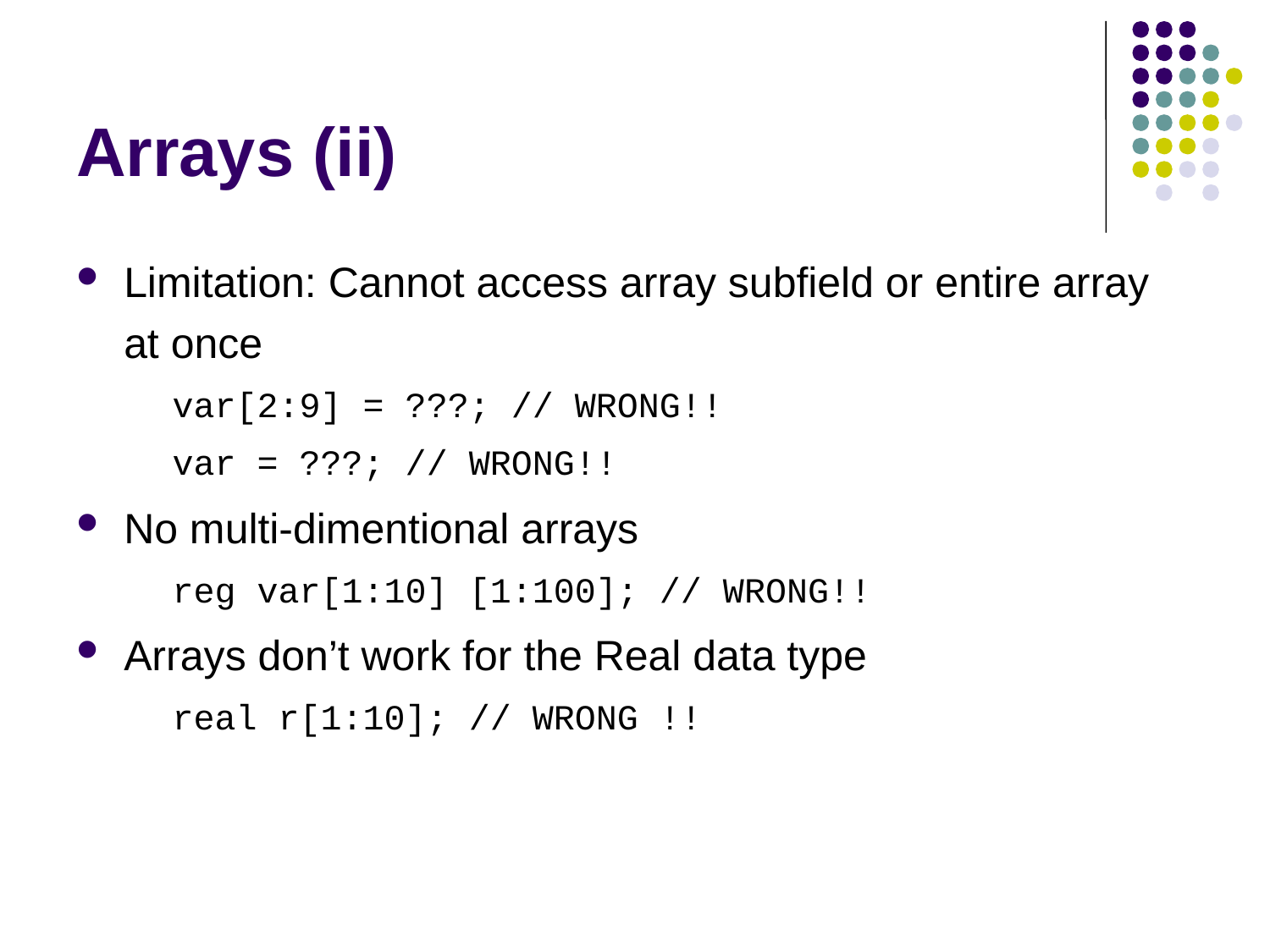

# Arrays (ii)
Limitation: Cannot access array subfield or entire array at once
	var[2:9] = ???; // WRONG!!
	var = ???; // WRONG!!
No multi-dimentional arrays
	reg var[1:10] [1:100]; // WRONG!!
Arrays don’t work for the Real data type
	real r[1:10]; // WRONG !!